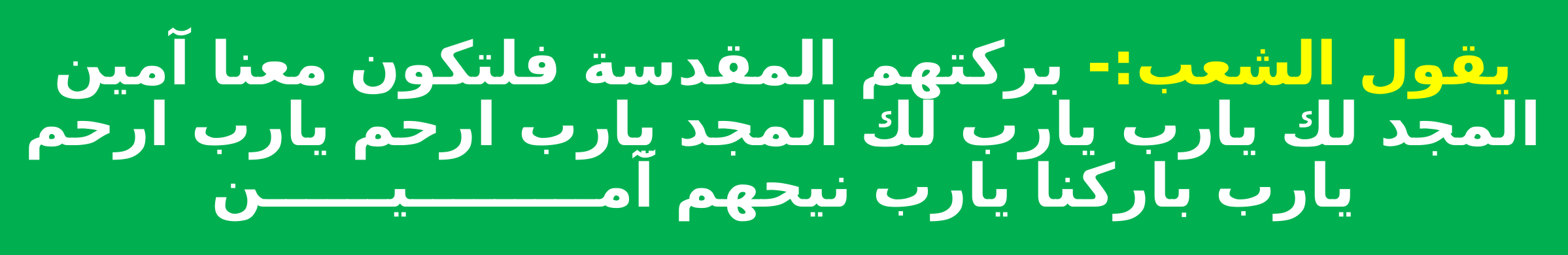

يقول الشعب:- بركتهم المقدسة فلتكون معنا آمين المجد لك يارب يارب لك المجد يارب ارحم يارب ارحم يارب باركنا يارب نيحهم آمـــــــــيــــــن